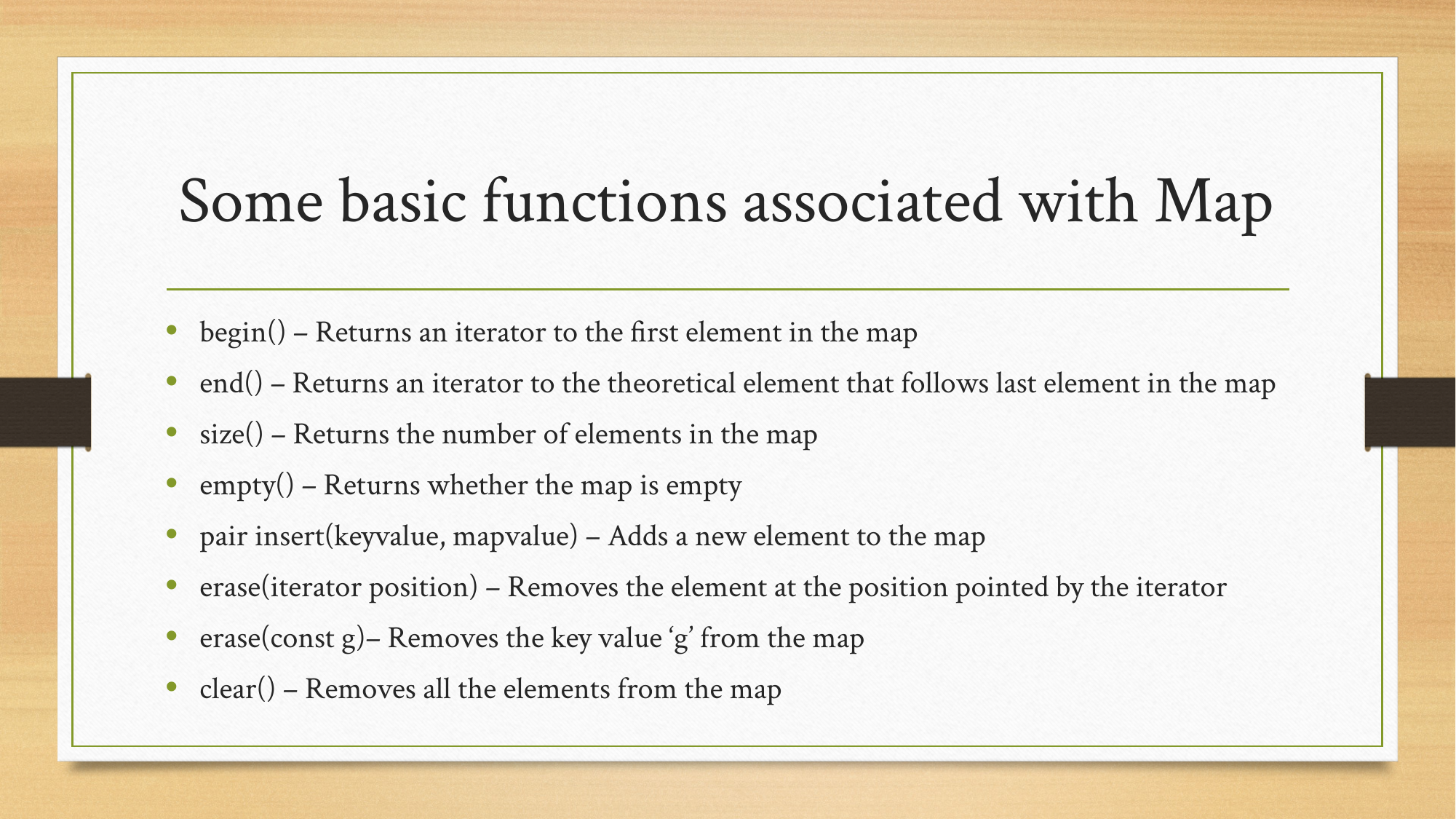

# Some basic functions associated with Map
begin() – Returns an iterator to the first element in the map
end() – Returns an iterator to the theoretical element that follows last element in the map
size() – Returns the number of elements in the map
empty() – Returns whether the map is empty
pair insert(keyvalue, mapvalue) – Adds a new element to the map
erase(iterator position) – Removes the element at the position pointed by the iterator
erase(const g)– Removes the key value ‘g’ from the map
clear() – Removes all the elements from the map